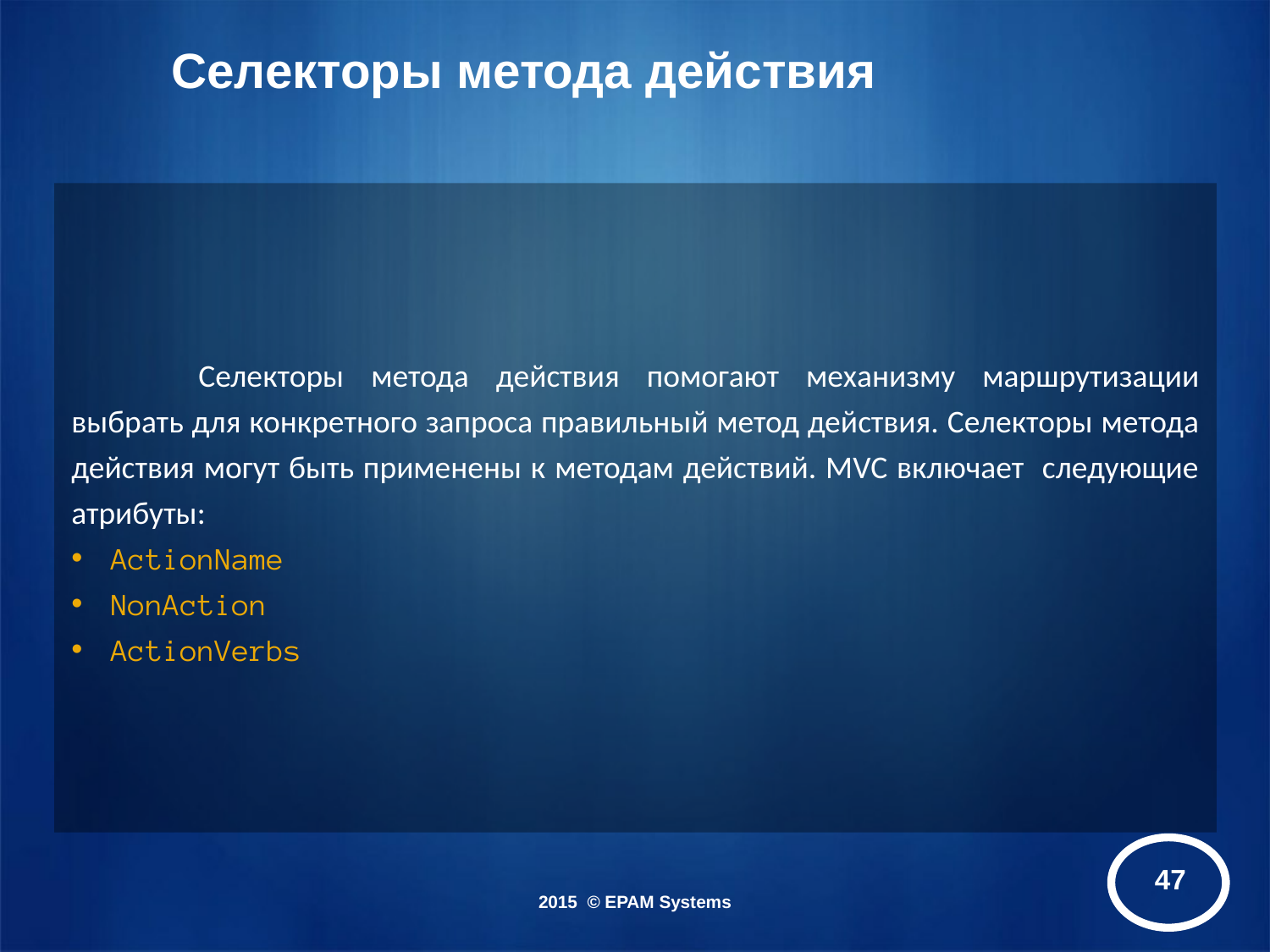

# Селекторы метода действия
	Селекторы метода действия помогают механизму маршрутизации выбрать для конкретного запроса правильный метод действия. Селекторы метода действия могут быть применены к методам действий. MVC включает  следующие атрибуты:
ActionName
NonAction
ActionVerbs
2015  © EPAM Systems